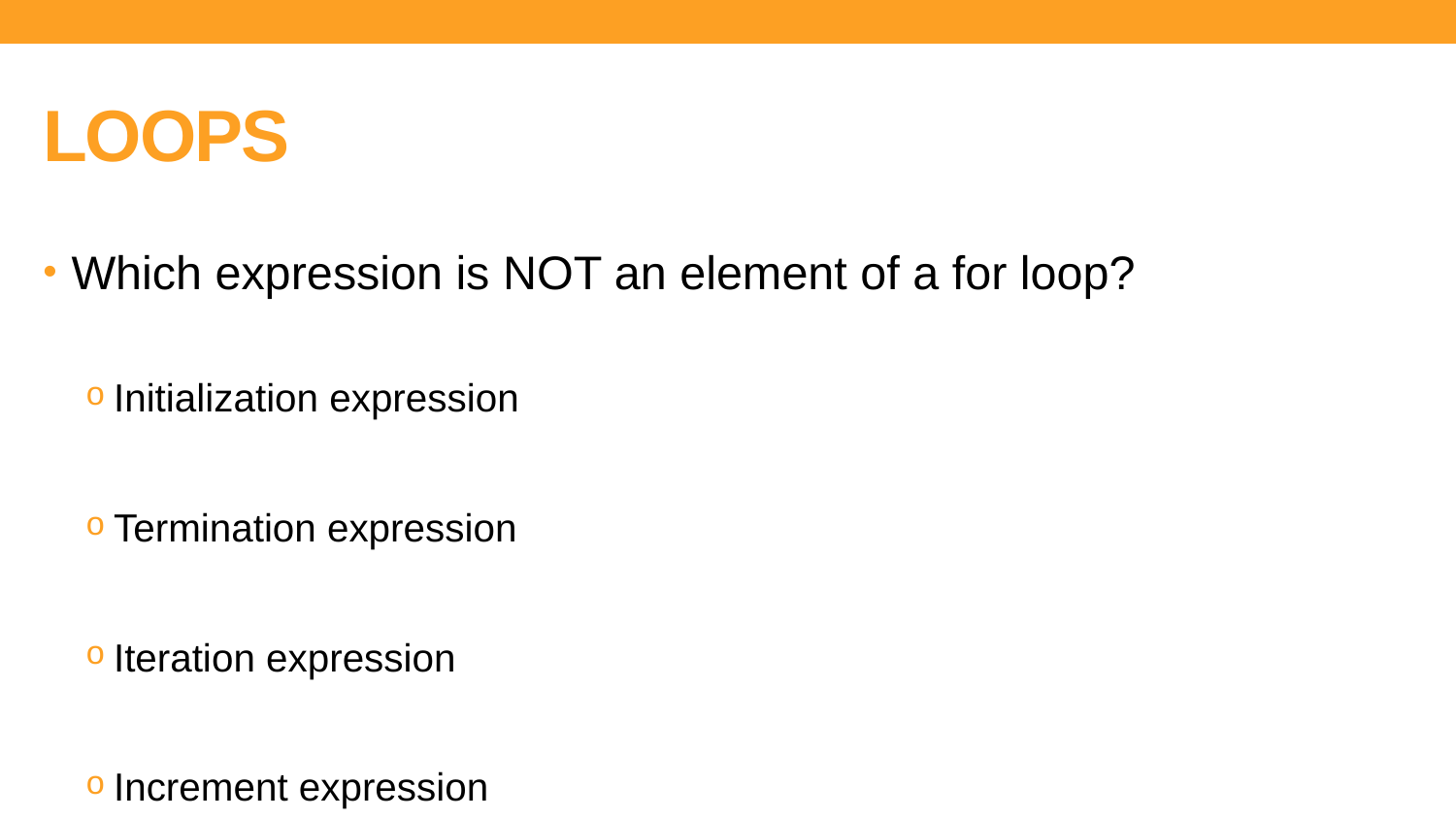

# LOOPS
Which expression is NOT an element of a for loop?

Initialization expression

Termination expression

Iteration expression

Increment expression